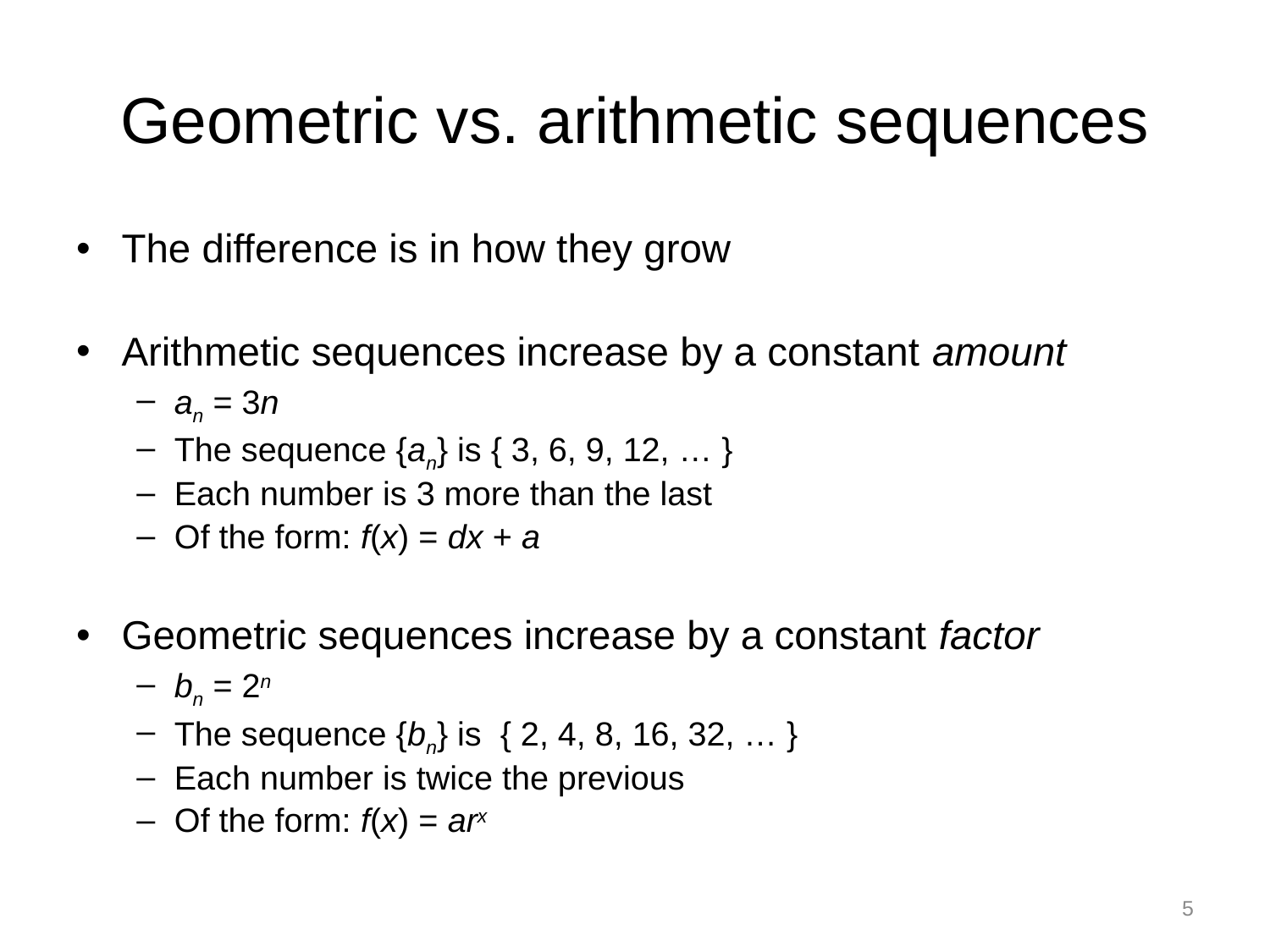

# Geometric vs. arithmetic sequences
The difference is in how they grow

Arithmetic sequences increase by a constant amount
an = 3n
The sequence {an} is { 3, 6, 9, 12, … }
Each number is 3 more than the last
Of the form: f(x) = dx + a

Geometric sequences increase by a constant factor
bn = 2n
The sequence {bn} is  { 2, 4, 8, 16, 32, … }
Each number is twice the previous
Of the form: f(x) = arx
5